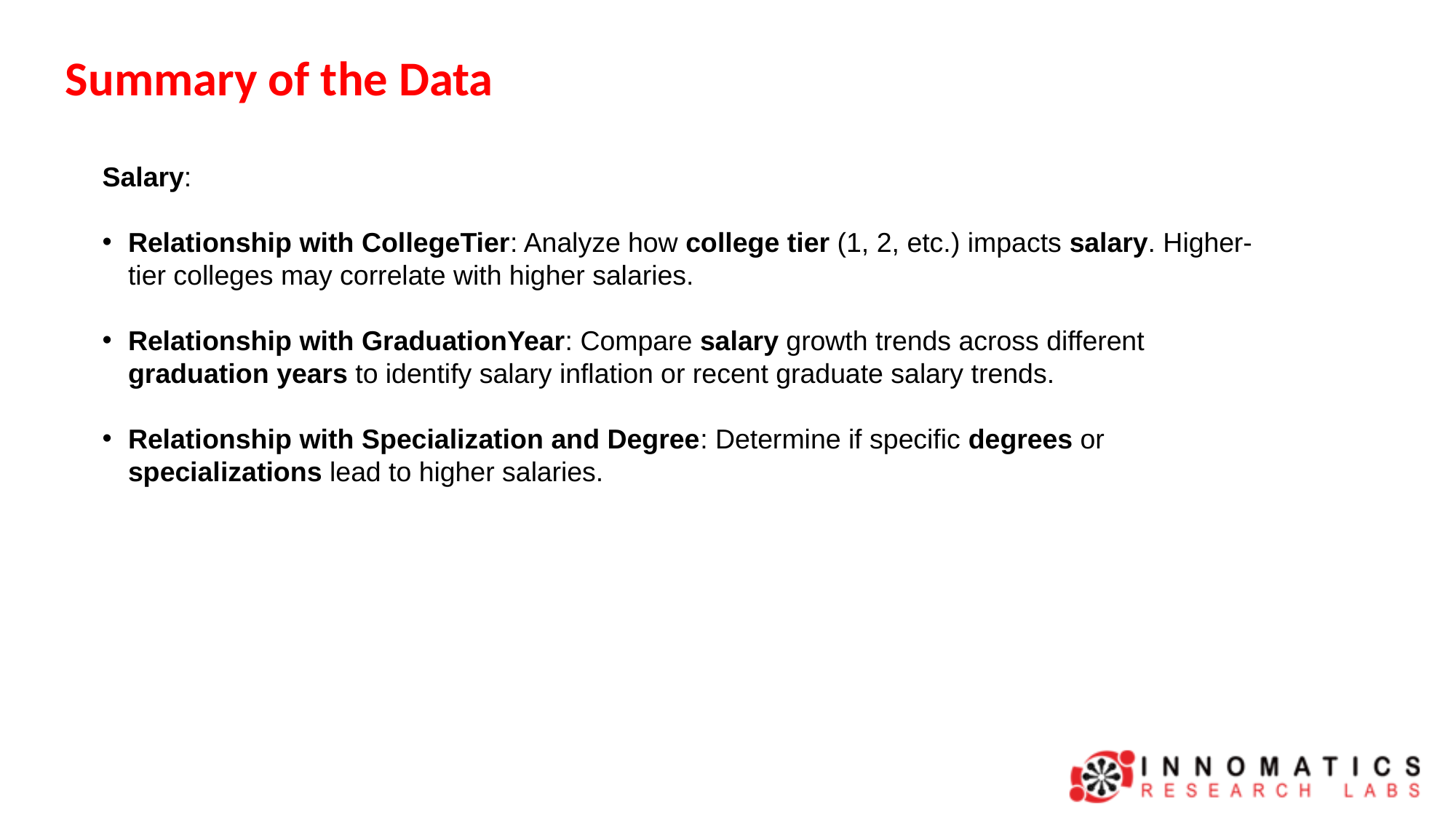

Summary of the Data
Salary:

Relationship with CollegeTier: Analyze how college tier (1, 2, etc.) impacts salary. Higher-tier colleges may correlate with higher salaries.

Relationship with GraduationYear: Compare salary growth trends across different graduation years to identify salary inflation or recent graduate salary trends.

Relationship with Specialization and Degree: Determine if specific degrees or specializations lead to higher salaries.